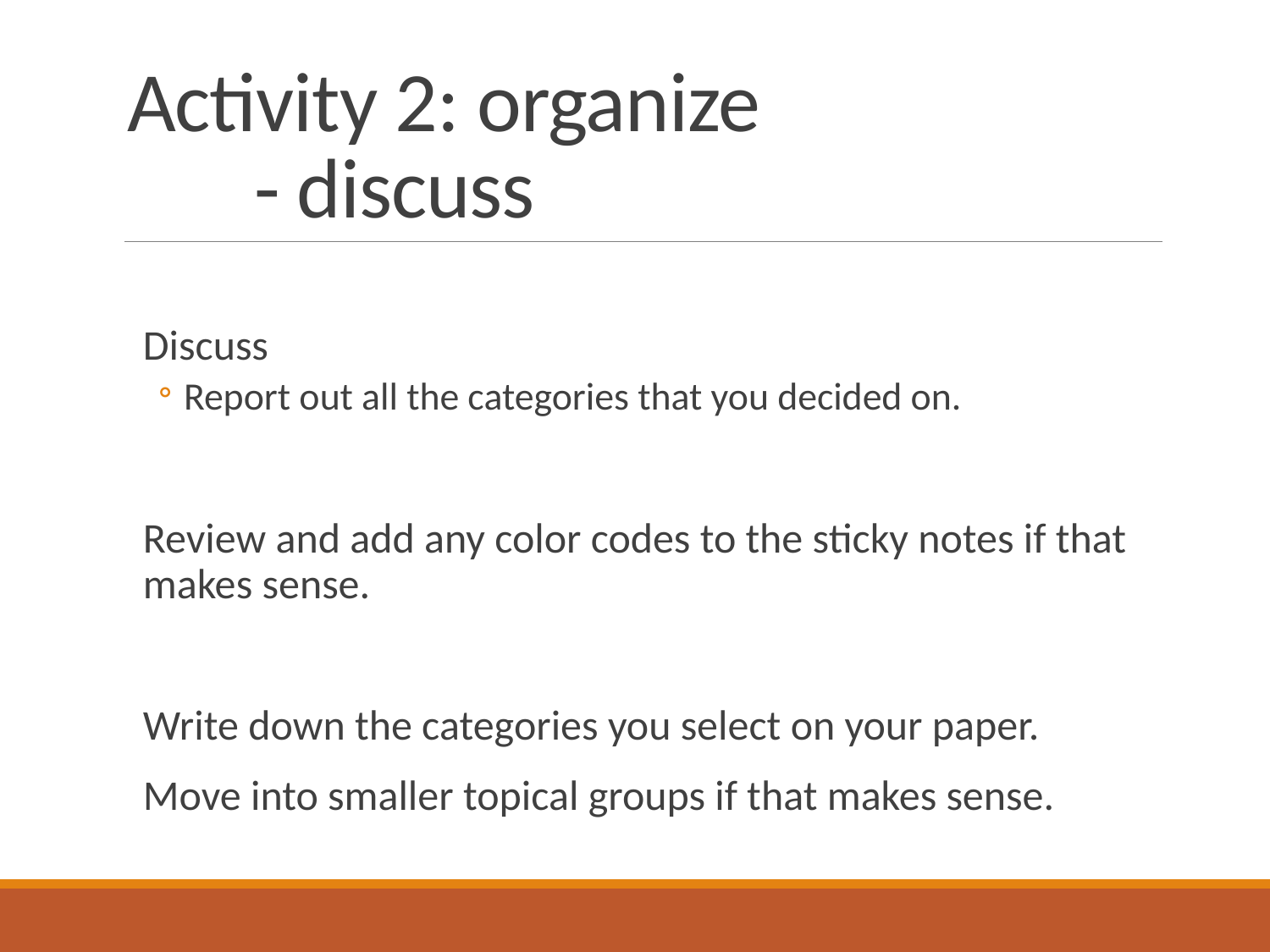

# Activity 2: organize - discuss
Discuss
Report out all the categories that you decided on.

Review and add any color codes to the sticky notes if that makes sense.

Write down the categories you select on your paper.
Move into smaller topical groups if that makes sense.